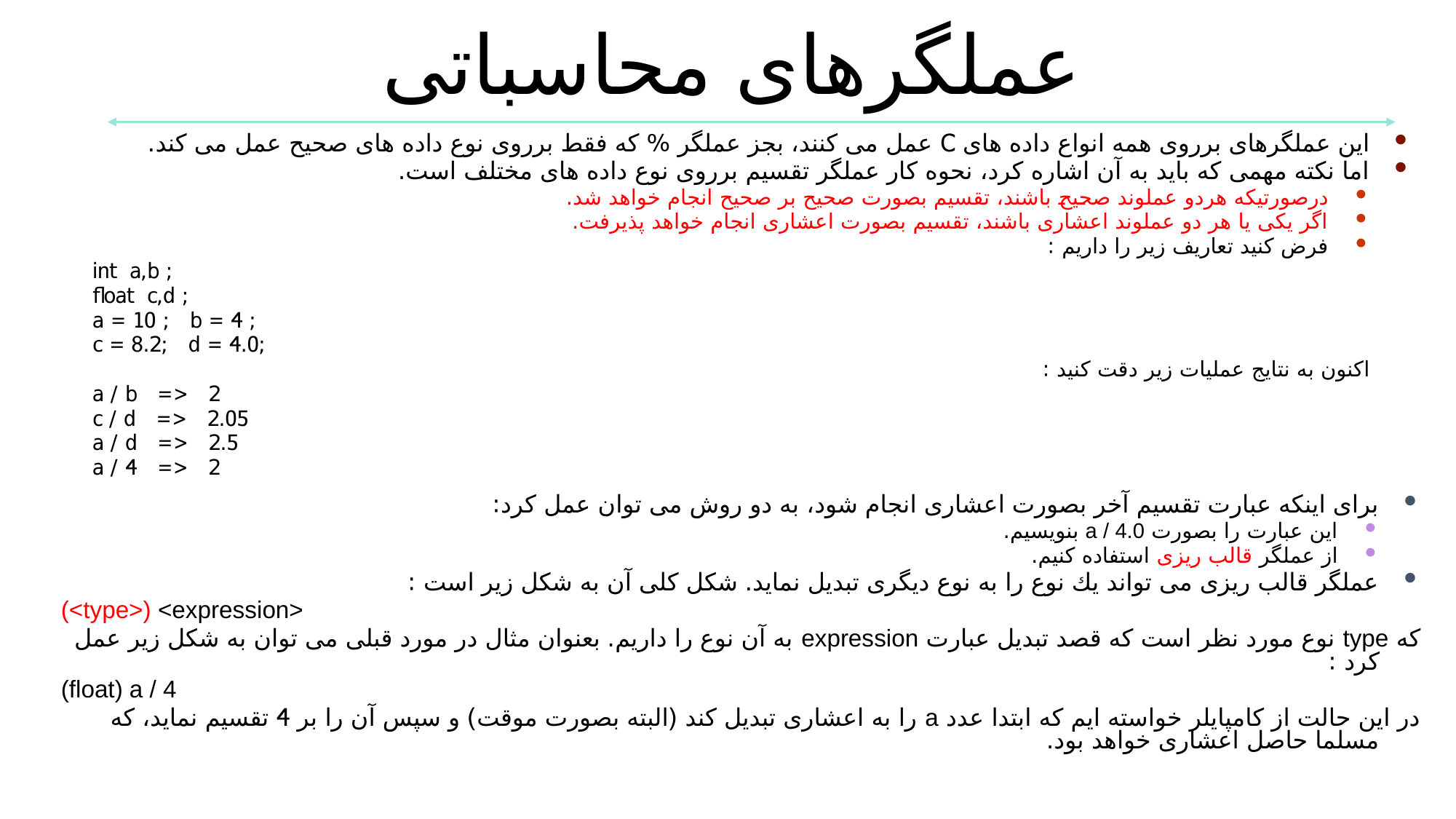

عملگرهای محاسباتی
این عملگرهای برروی همه انواع داده های C عمل می كنند، بجز عملگر % كه فقط برروی نوع داده های صحیح عمل می كند.
اما نكته مهمی كه باید به آن اشاره كرد، نحوه كار عملگر تقسیم برروی نوع داده های مختلف است.
درصورتیكه هردو عملوند صحیح باشند، تقسیم بصورت صحیح بر صحیح انجام خواهد شد.
اگر یكی یا هر دو عملوند اعشاری باشند، تقسیم بصورت اعشاری انجام خواهد پذیرفت.
فرض كنید تعاریف زیر را داریم :
int  a,b ;
float  c,d ;
a = 10 ;   b = 4 ;
c = 8.2;   d = 4.0;
	اكنون به نتایج عملیات زیر دقت كنید :
a / b   =>   2
c / d   =>   2.05
a / d   =>   2.5
a / 4   =>   2
برای اینکه عبارت تقسیم آخر بصورت اعشاری انجام شود، به دو روش می توان عمل کرد:
این عبارت را بصورت a / 4.0 بنویسیم.
از عملگر قالب ریزی استفاده كنیم.
عملگر قالب ریزی می تواند یك نوع را به نوع دیگری تبدیل نماید. شكل كلی آن به شكل زیر است :
(<type>) <expression>
	كه type نوع مورد نظر است كه قصد تبدیل عبارت expression به آن نوع را داریم. بعنوان مثال در مورد قبلی می توان به شكل زیر عمل كرد :
(float) a / 4
	در این حالت از كامپایلر خواسته ایم كه ابتدا عدد a را به اعشاری تبدیل كند (البته بصورت موقت) و سپس آن را بر 4 تقسیم نماید، كه مسلما حاصل اعشاری خواهد بود.